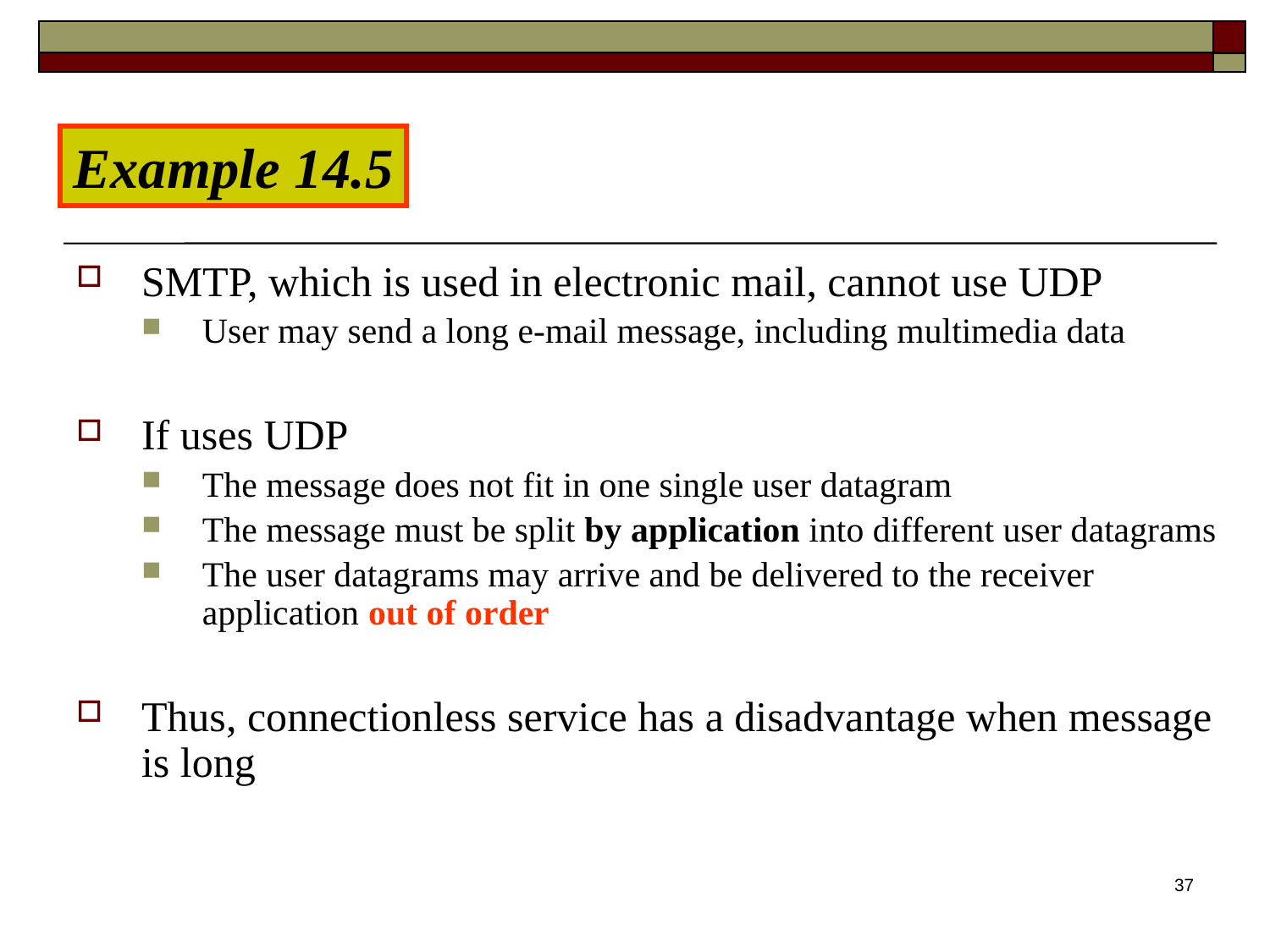

Example 14.5
SMTP, which is used in electronic mail, cannot use UDP
User may send a long e-mail message, including multimedia data

If uses UDP
The message does not fit in one single user datagram
The message must be split by application into different user datagrams
The user datagrams may arrive and be delivered to the receiver application out of order

Thus, connectionless service has a disadvantage when message is long
37